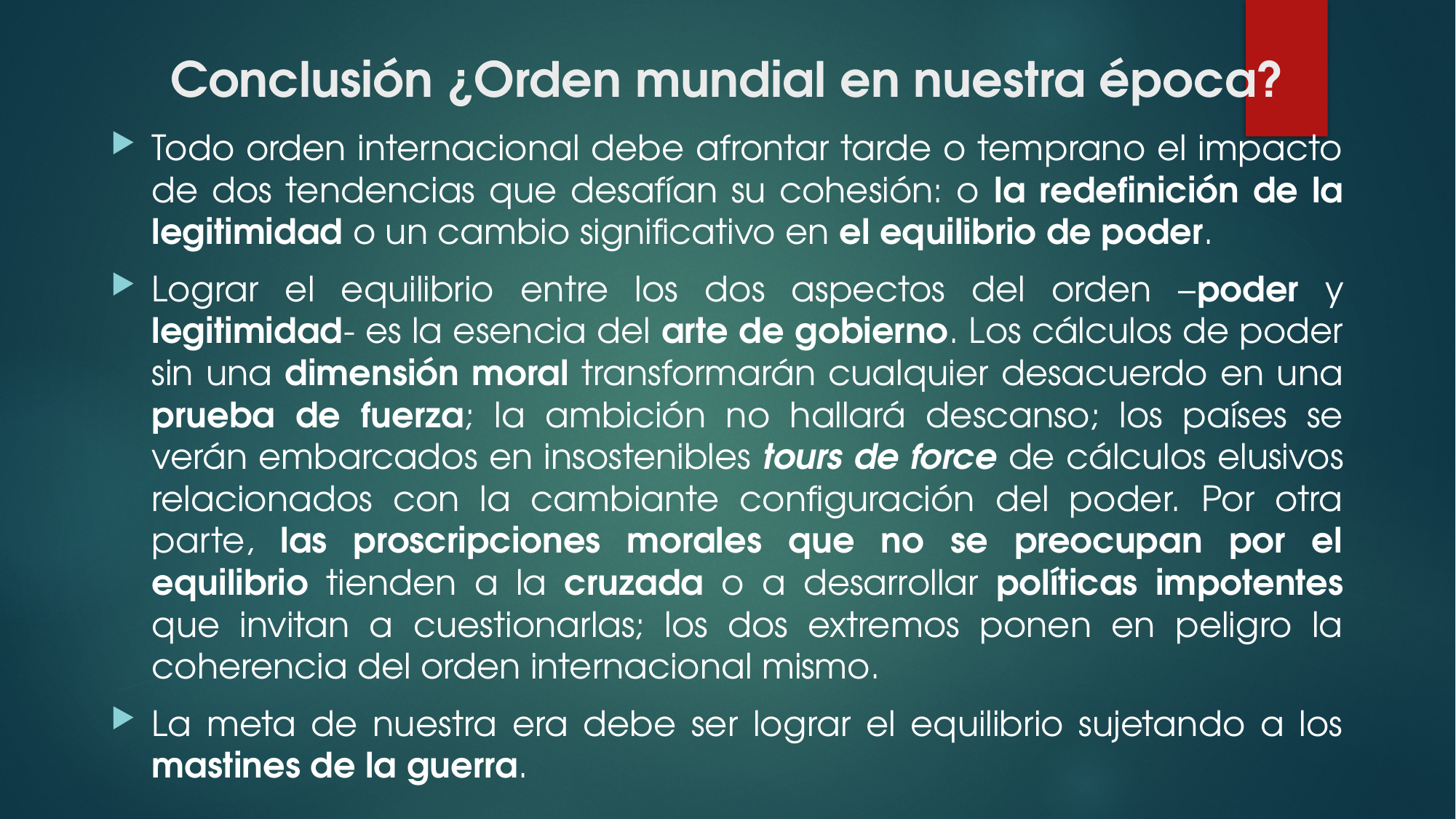

# Conclusión ¿Orden mundial en nuestra época?
Todo orden internacional debe afrontar tarde o temprano el impacto de dos tendencias que desafían su cohesión: o la redefinición de la legitimidad o un cambio significativo en el equilibrio de poder.
Lograr el equilibrio entre los dos aspectos del orden –poder y legitimidad- es la esencia del arte de gobierno. Los cálculos de poder sin una dimensión moral transformarán cualquier desacuerdo en una prueba de fuerza; la ambición no hallará descanso; los países se verán embarcados en insostenibles tours de force de cálculos elusivos relacionados con la cambiante configuración del poder. Por otra parte, las proscripciones morales que no se preocupan por el equilibrio tienden a la cruzada o a desarrollar políticas impotentes que invitan a cuestionarlas; los dos extremos ponen en peligro la coherencia del orden internacional mismo.
La meta de nuestra era debe ser lograr el equilibrio sujetando a los mastines de la guerra.